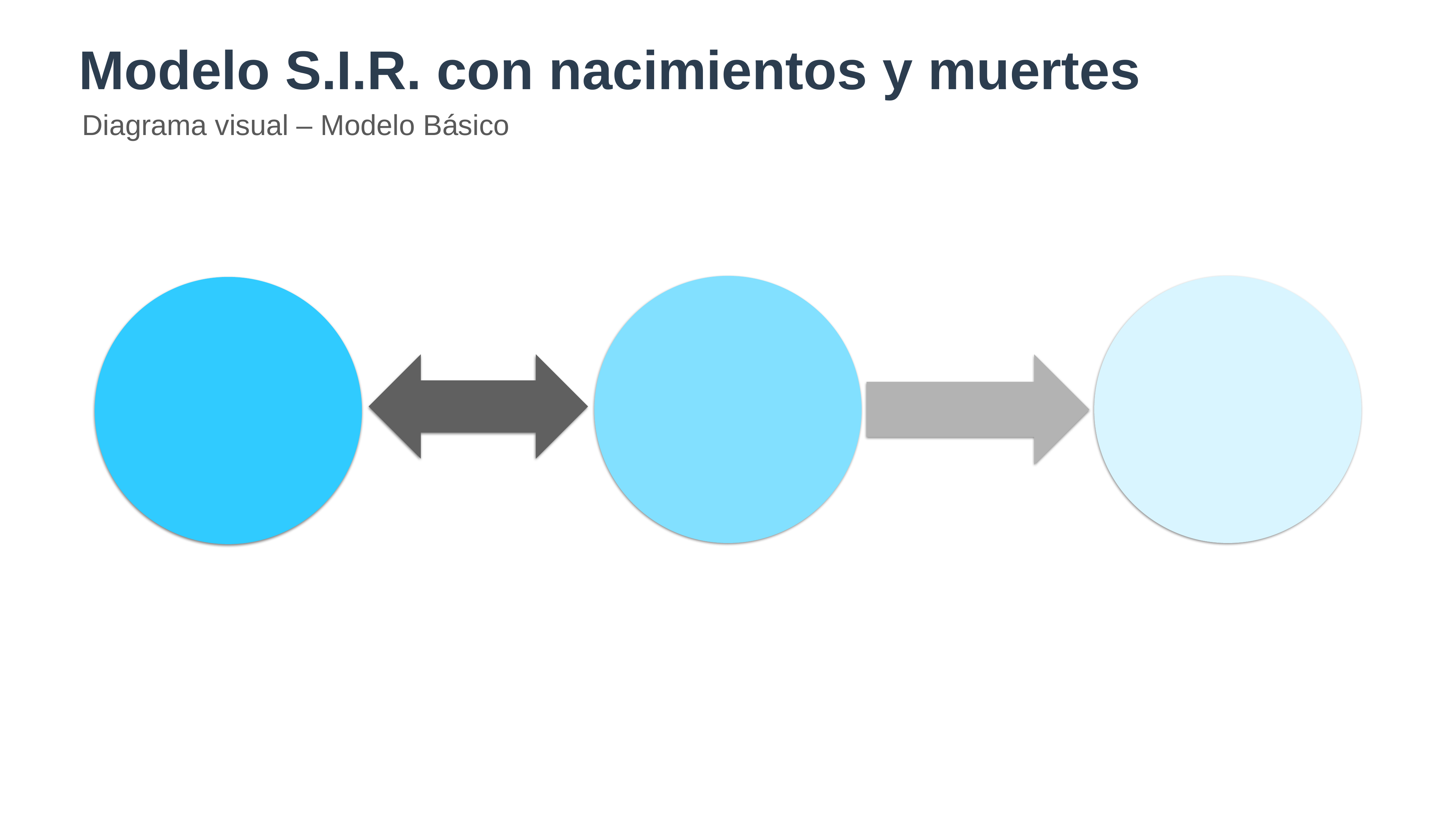

Modelo S.I.R. con nacimientos y muertes
08
Diagrama visual – Modelo Básico